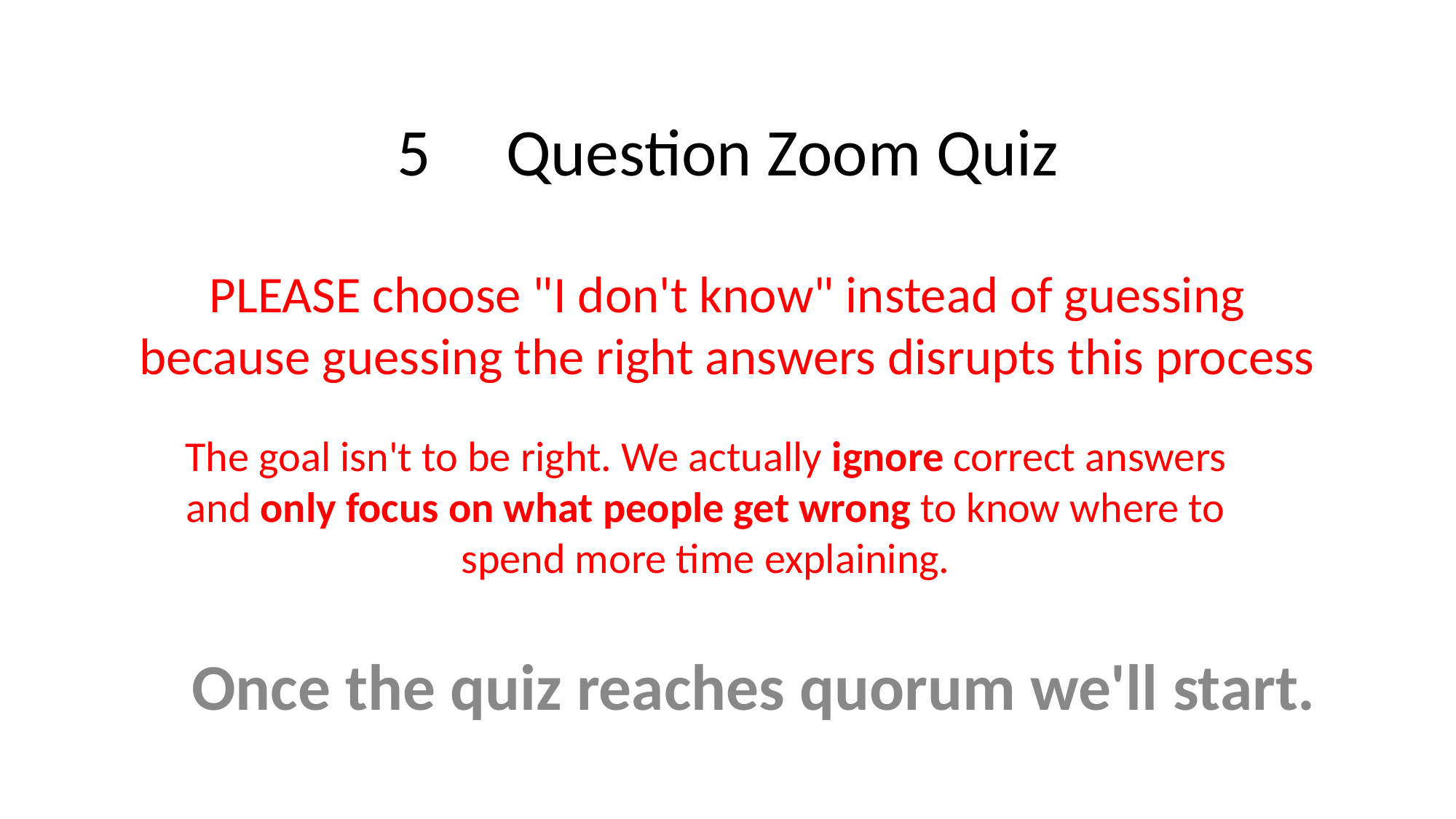

# 5 	Question Zoom Quiz
PLEASE choose "I don't know" instead of guessing because guessing the right answers disrupts this process
The goal isn't to be right. We actually ignore correct answers and only focus on what people get wrong to know where to spend more time explaining.
Once the quiz reaches quorum we'll start.